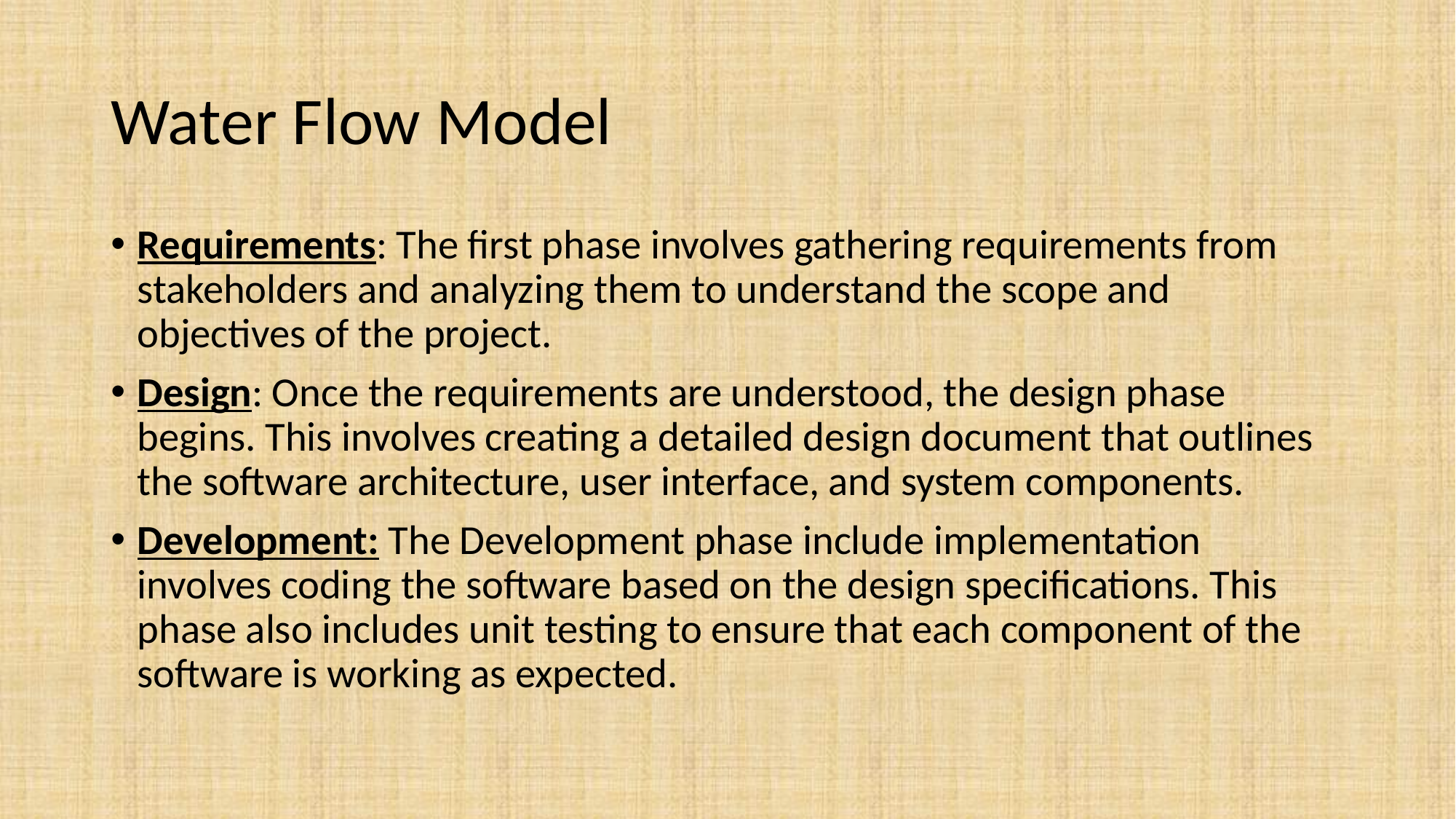

# Water Flow Model
Requirements: The first phase involves gathering requirements from stakeholders and analyzing them to understand the scope and objectives of the project.
Design: Once the requirements are understood, the design phase begins. This involves creating a detailed design document that outlines the software architecture, user interface, and system components.
Development: The Development phase include implementation involves coding the software based on the design specifications. This phase also includes unit testing to ensure that each component of the software is working as expected.